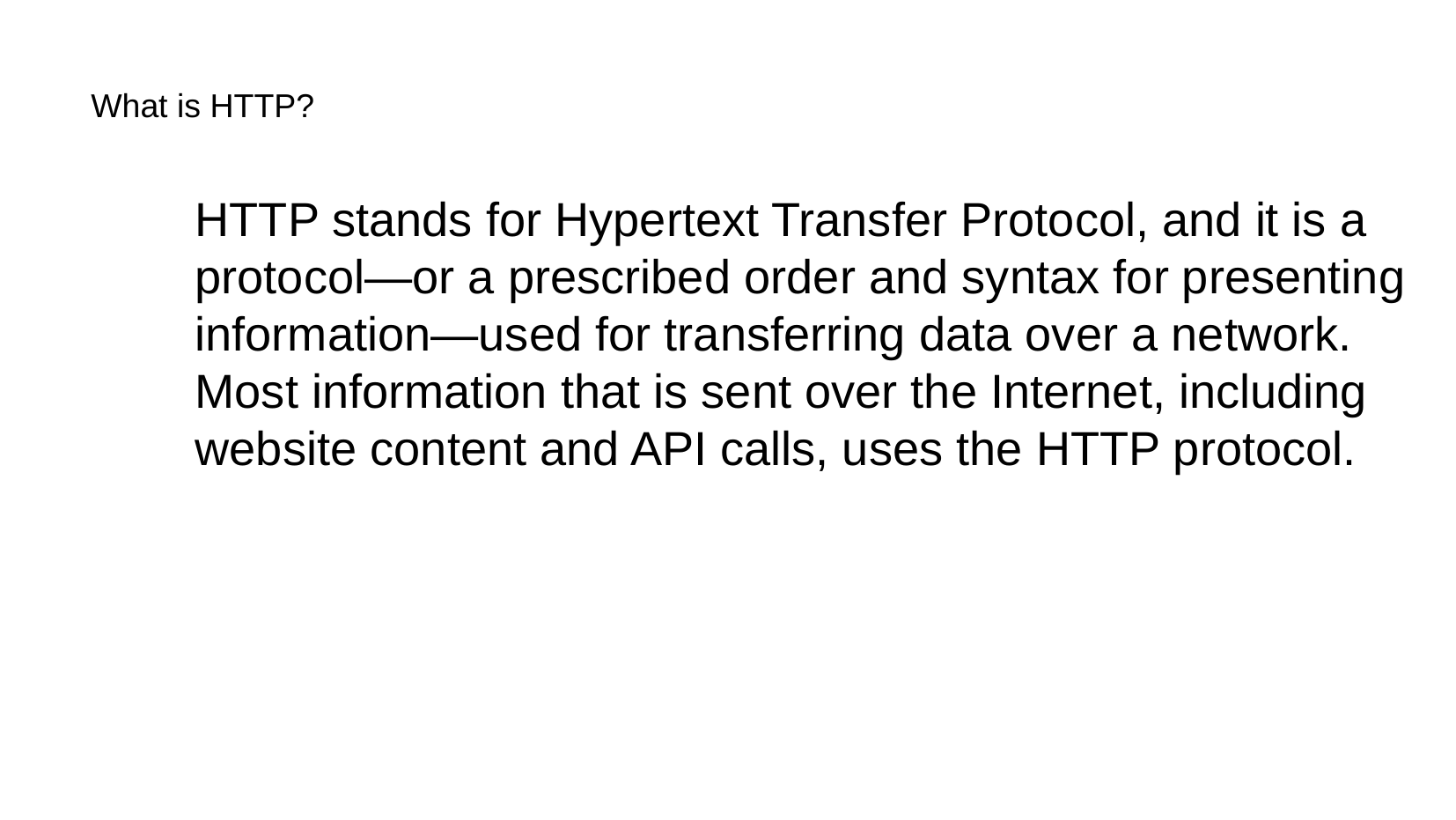

What is HTTP?
HTTP stands for Hypertext Transfer Protocol, and it is a protocol—or a prescribed order and syntax for presenting information—used for transferring data over a network. Most information that is sent over the Internet, including website content and API calls, uses the HTTP protocol.